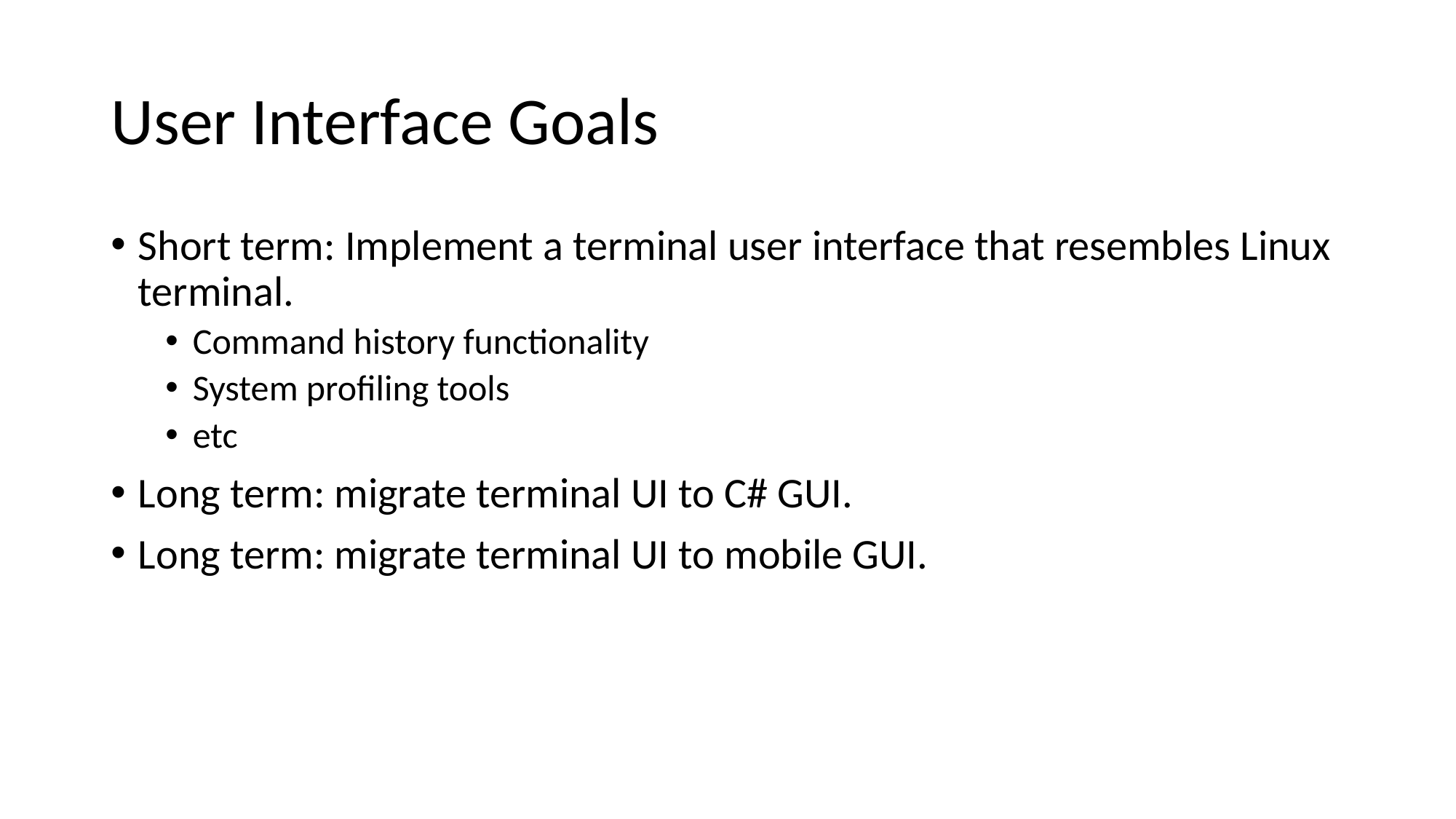

# User Interface Goals
Short term: Implement a terminal user interface that resembles Linux terminal.
Command history functionality
System profiling tools
etc
Long term: migrate terminal UI to C# GUI.
Long term: migrate terminal UI to mobile GUI.